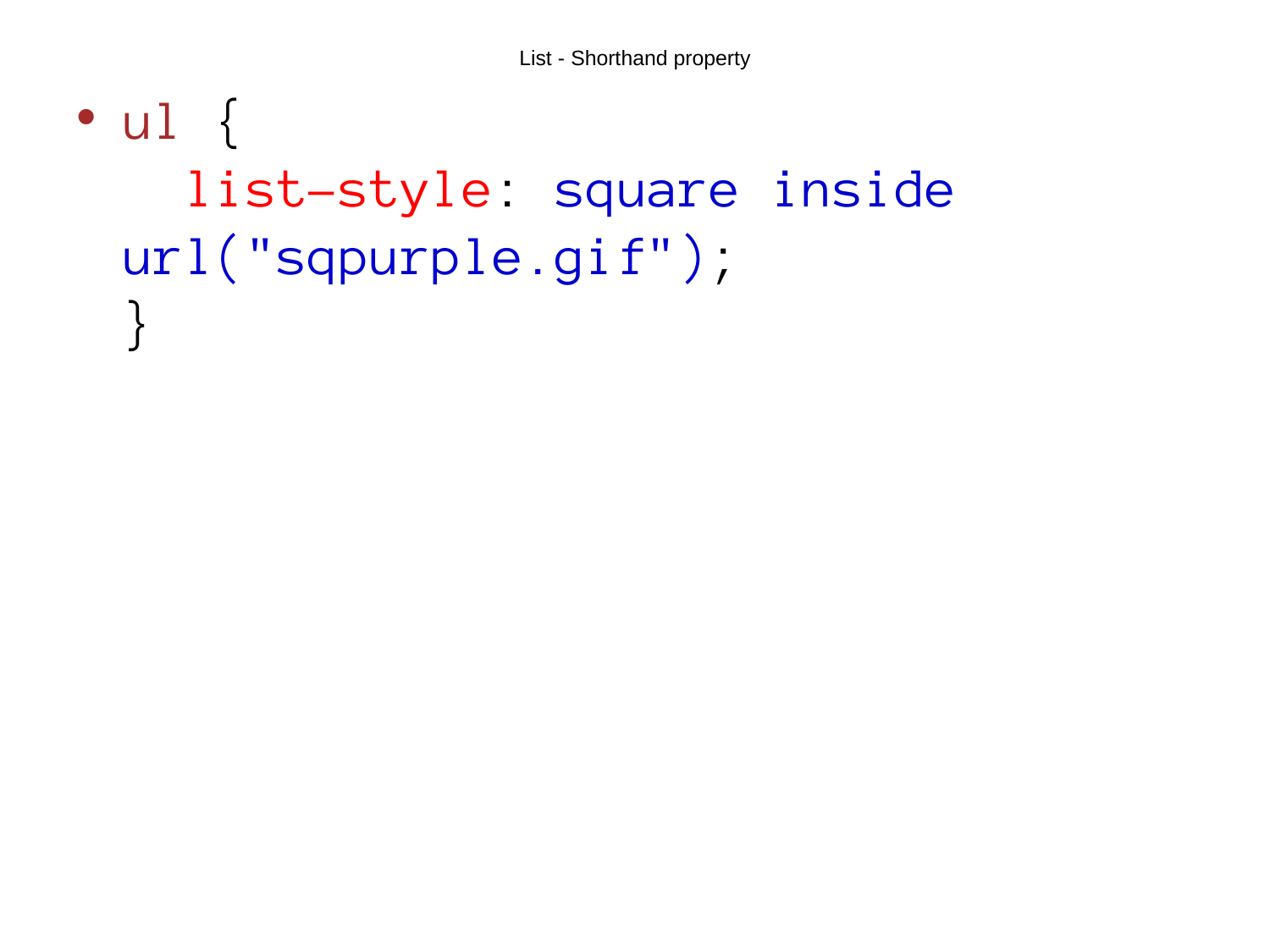

# List - Shorthand property
ul {
  list-style: square inside url("sqpurple.gif");
}